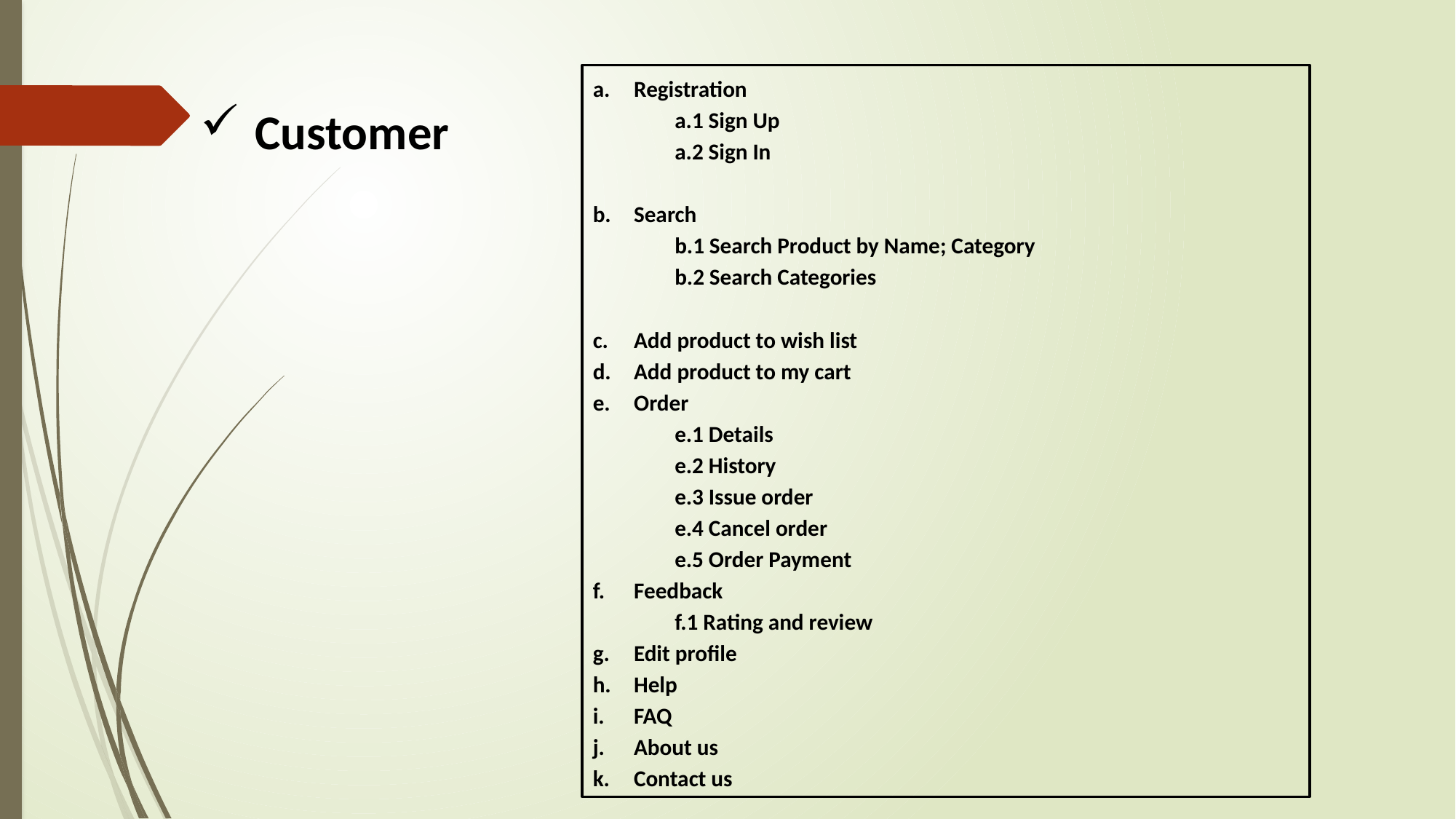

Customer
Registration
a.1 Sign Up
a.2 Sign In

Search
b.1 Search Product by Name; Category
b.2 Search Categories

Add product to wish list
Add product to my cart
Order
e.1 Details
e.2 History
e.3 Issue order
e.4 Cancel order
e.5 Order Payment
Feedback
f.1 Rating and review
Edit profile
Help
FAQ
About us
Contact us